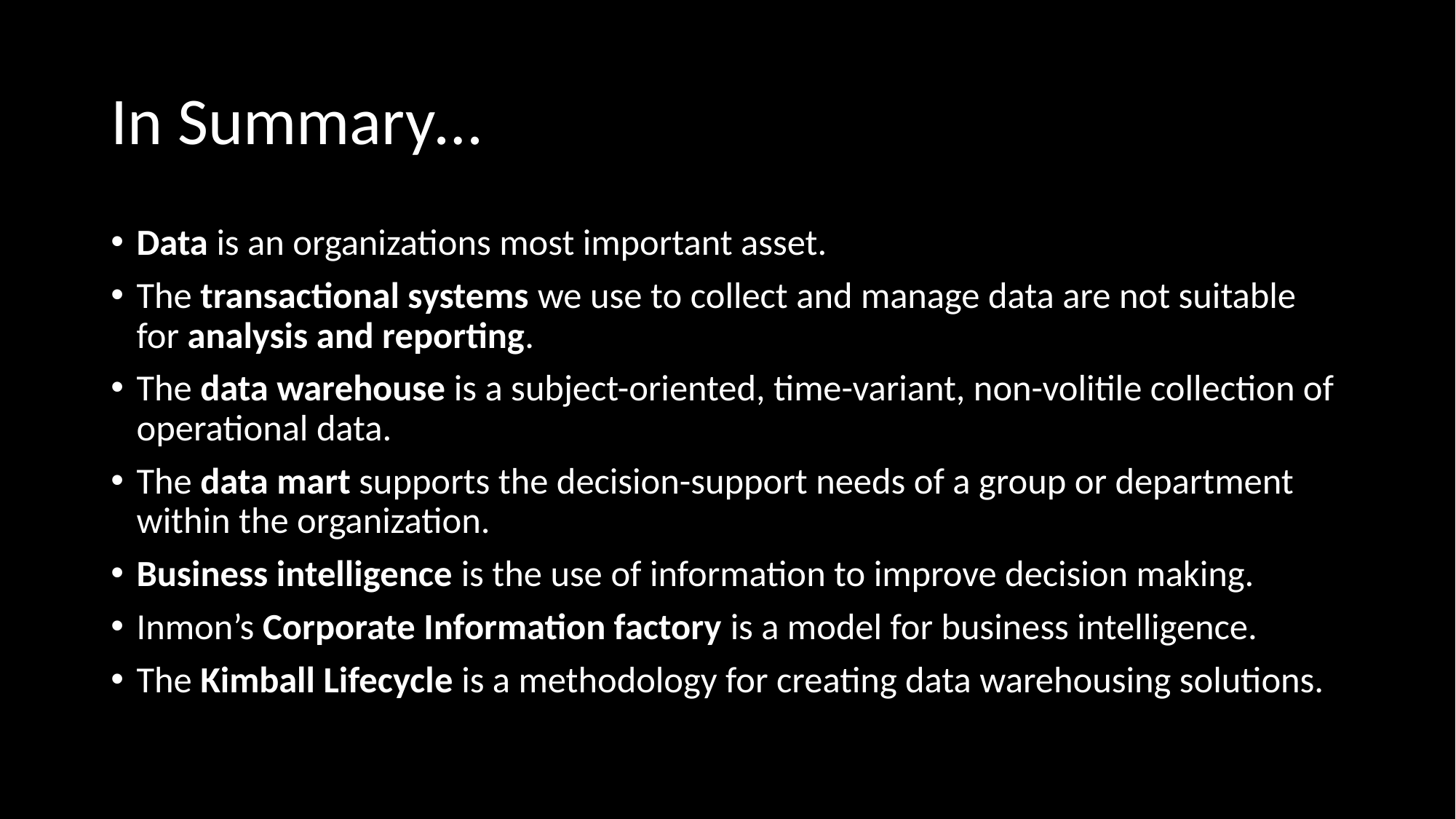

# In Summary…
Data is an organizations most important asset.
The transactional systems we use to collect and manage data are not suitable for analysis and reporting.
The data warehouse is a subject-oriented, time-variant, non-volitile collection of operational data.
The data mart supports the decision-support needs of a group or department within the organization.
Business intelligence is the use of information to improve decision making.
Inmon’s Corporate Information factory is a model for business intelligence.
The Kimball Lifecycle is a methodology for creating data warehousing solutions.